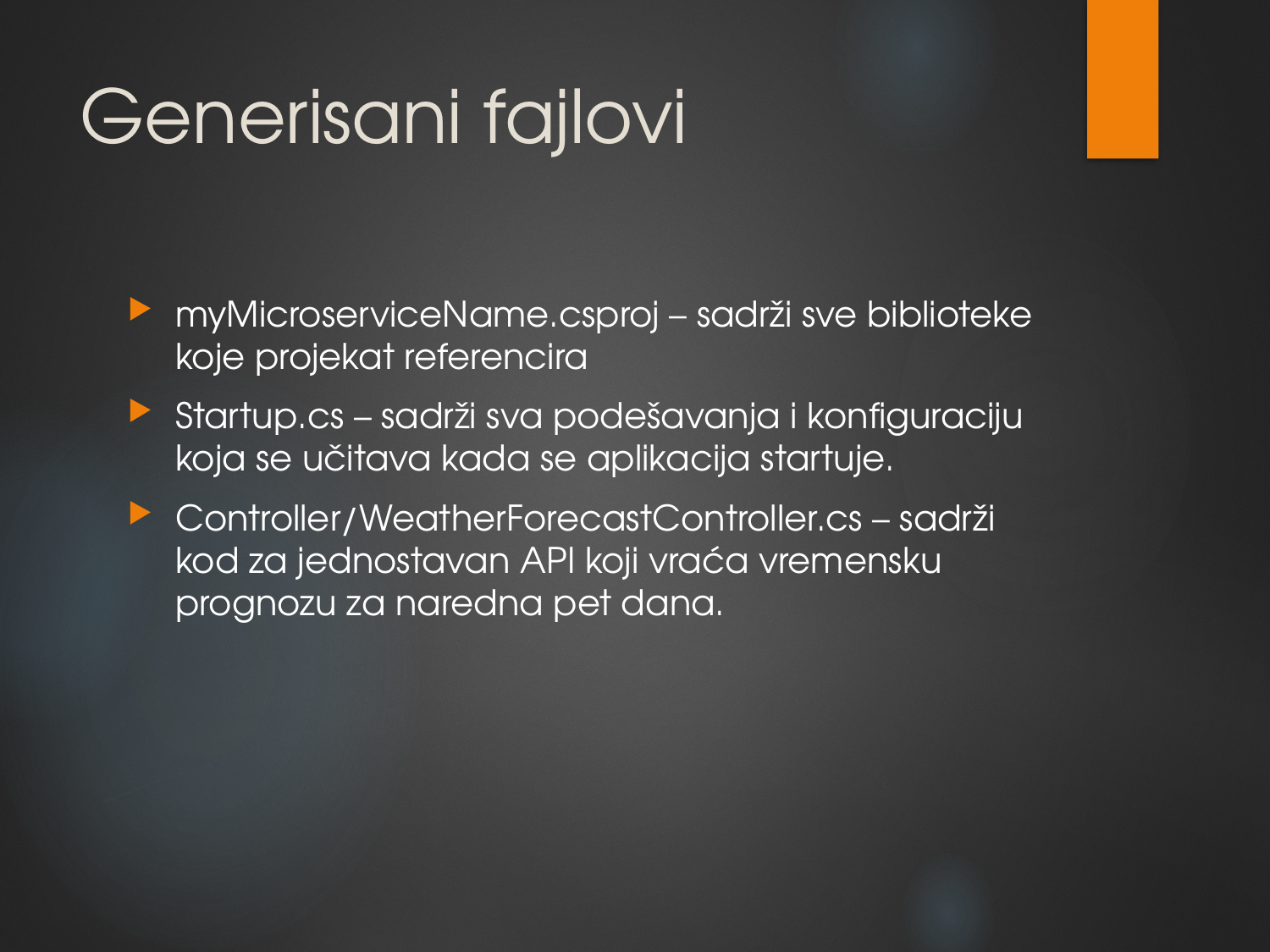

# Generisani fajlovi
myMicroserviceName.csproj – sadrži sve biblioteke koje projekat referencira
Startup.cs – sadrži sva podešavanja i konfiguraciju koja se učitava kada se aplikacija startuje.
Controller/WeatherForecastController.cs – sadrži kod za jednostavan API koji vraća vremensku prognozu za naredna pet dana.